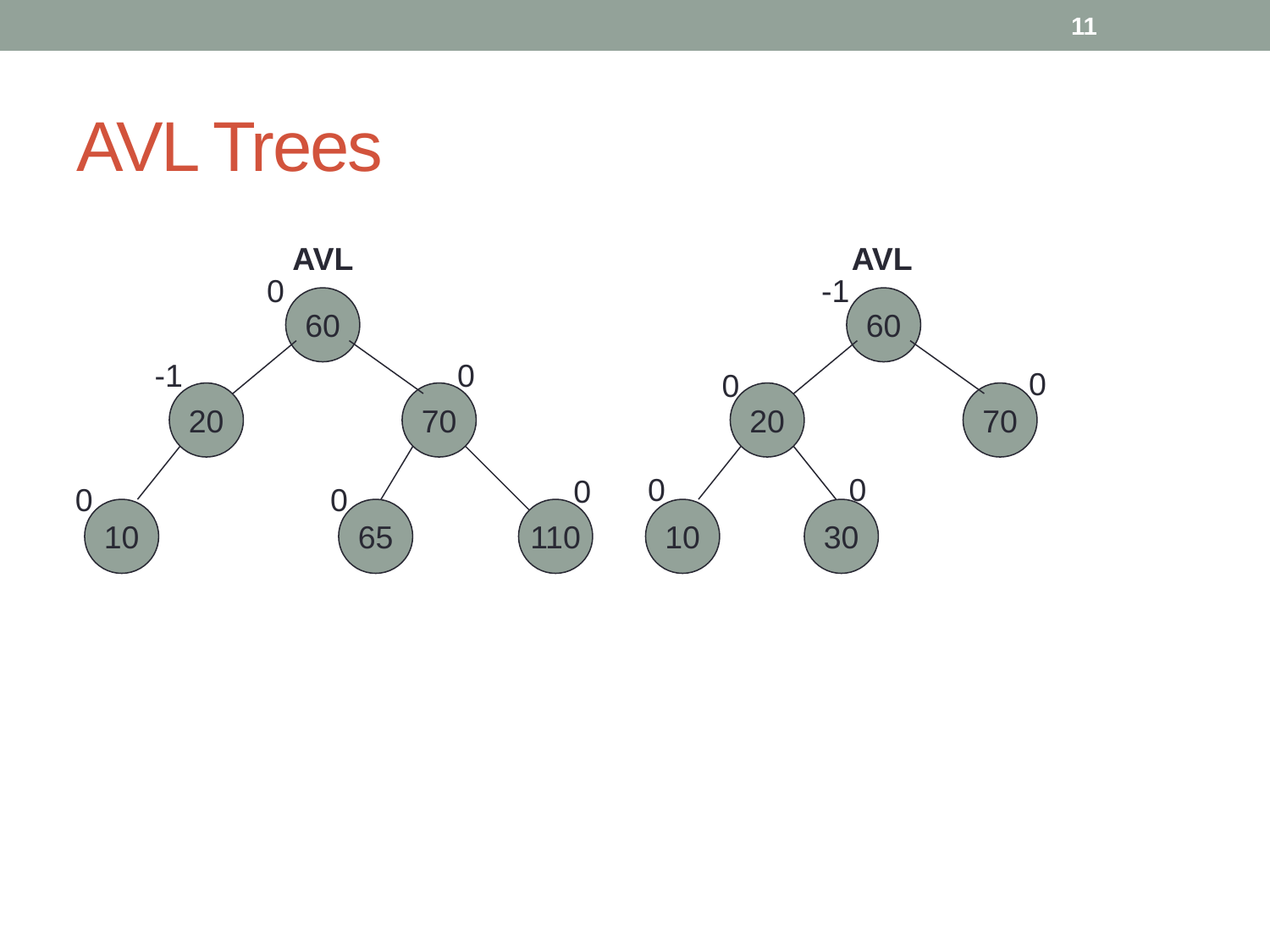

11
# AVL Trees
AVL
AVL
0
-1
60

20
70

10
65
110
60

20
70

10
30
-1
0
0
0
0
0
0
0
0